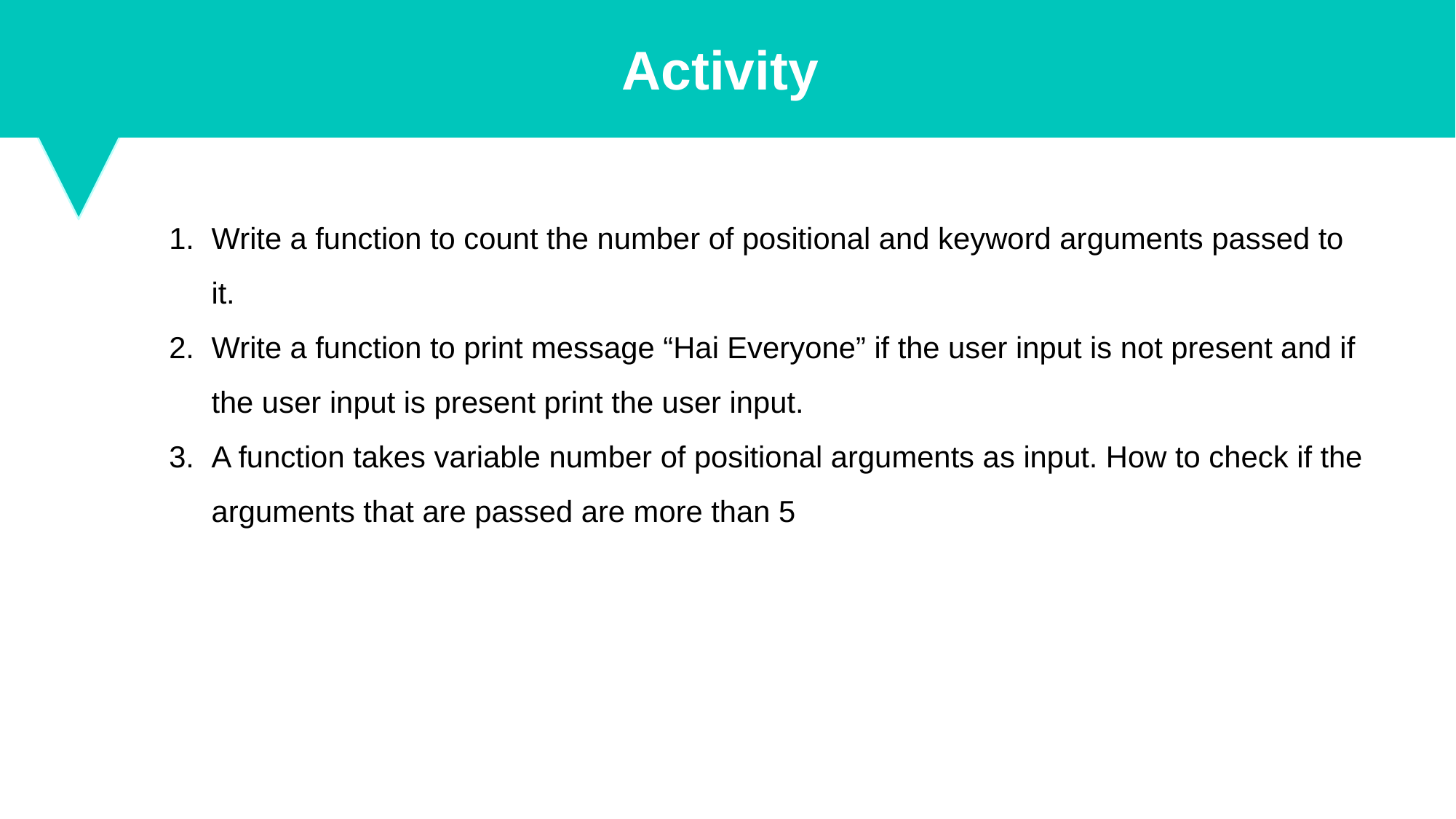

Activity

Write a function to count the number of positional and keyword arguments passed to it.
Write a function to print message “Hai Everyone” if the user input is not present and if the user input is present print the user input.
A function takes variable number of positional arguments as input. How to check if the arguments that are passed are more than 5